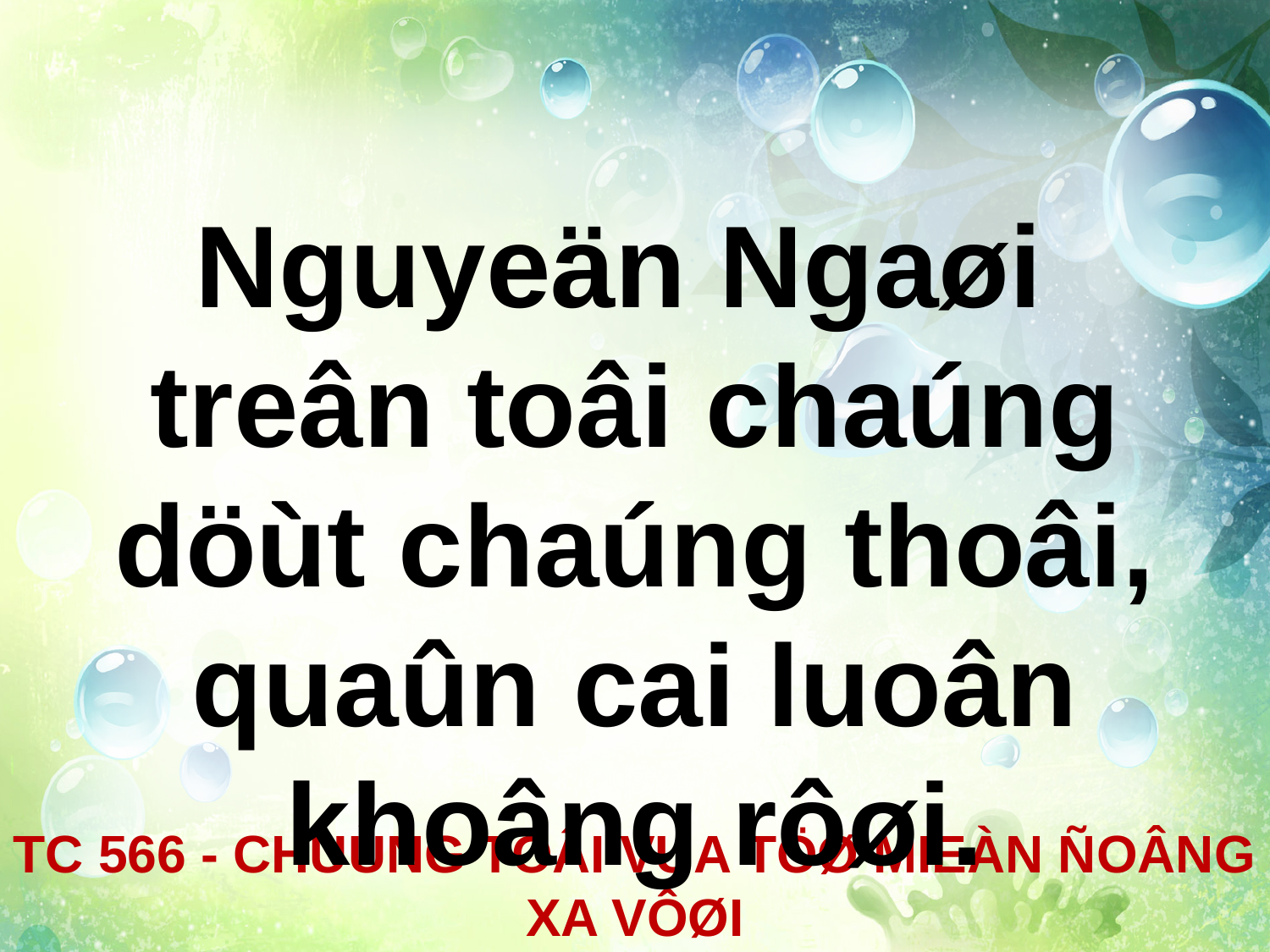

Nguyeän Ngaøi
treân toâi chaúng döùt chaúng thoâi, quaûn cai luoân khoâng rôøi.
TC 566 - CHUÙNG TOÂI VUA TÖØ MIEÀN ÑOÂNG XA VÔØI